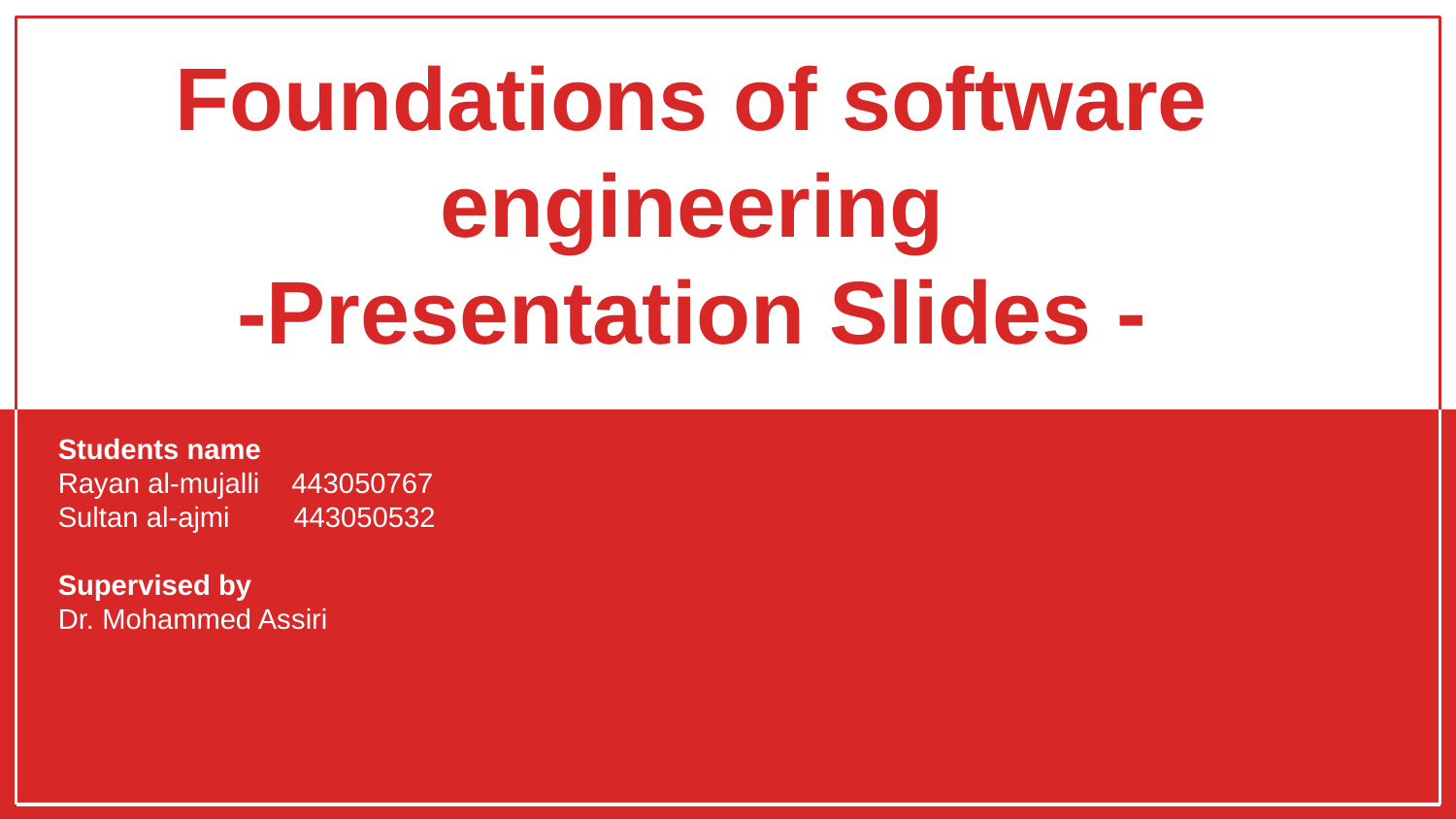

# Foundations of software engineering -Presentation Slides -
Students name
Rayan al-mujalli    443050767
Sultan al-ajmi        443050532

Supervised by
Dr. Mohammed Assiri